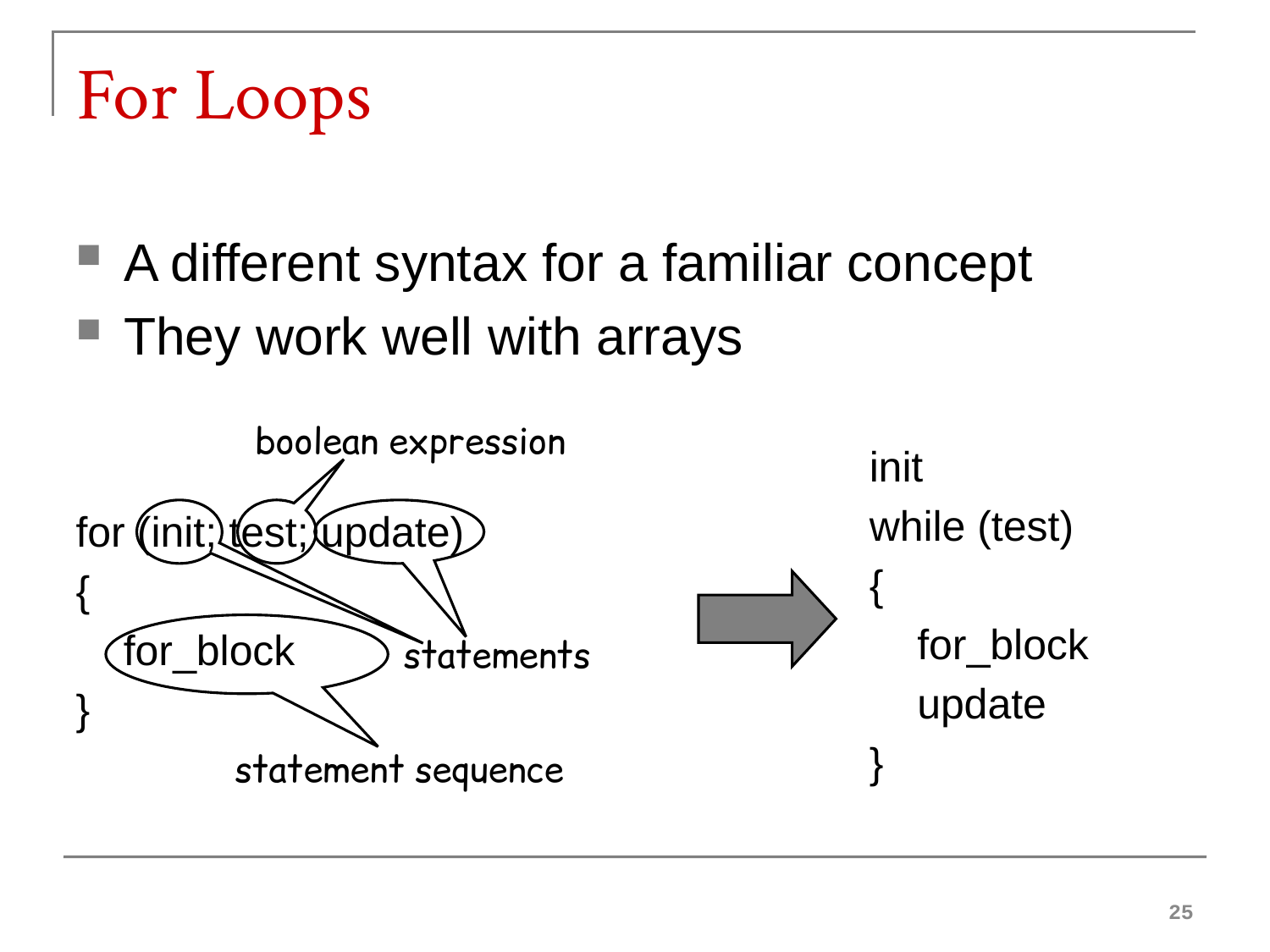

# For Loops
A different syntax for a familiar concept
They work well with arrays
boolean expression

init
while (test)
{
	for_block
	update
}
for (init; test; update)
{
	for_block
}

statements

statement sequence
25